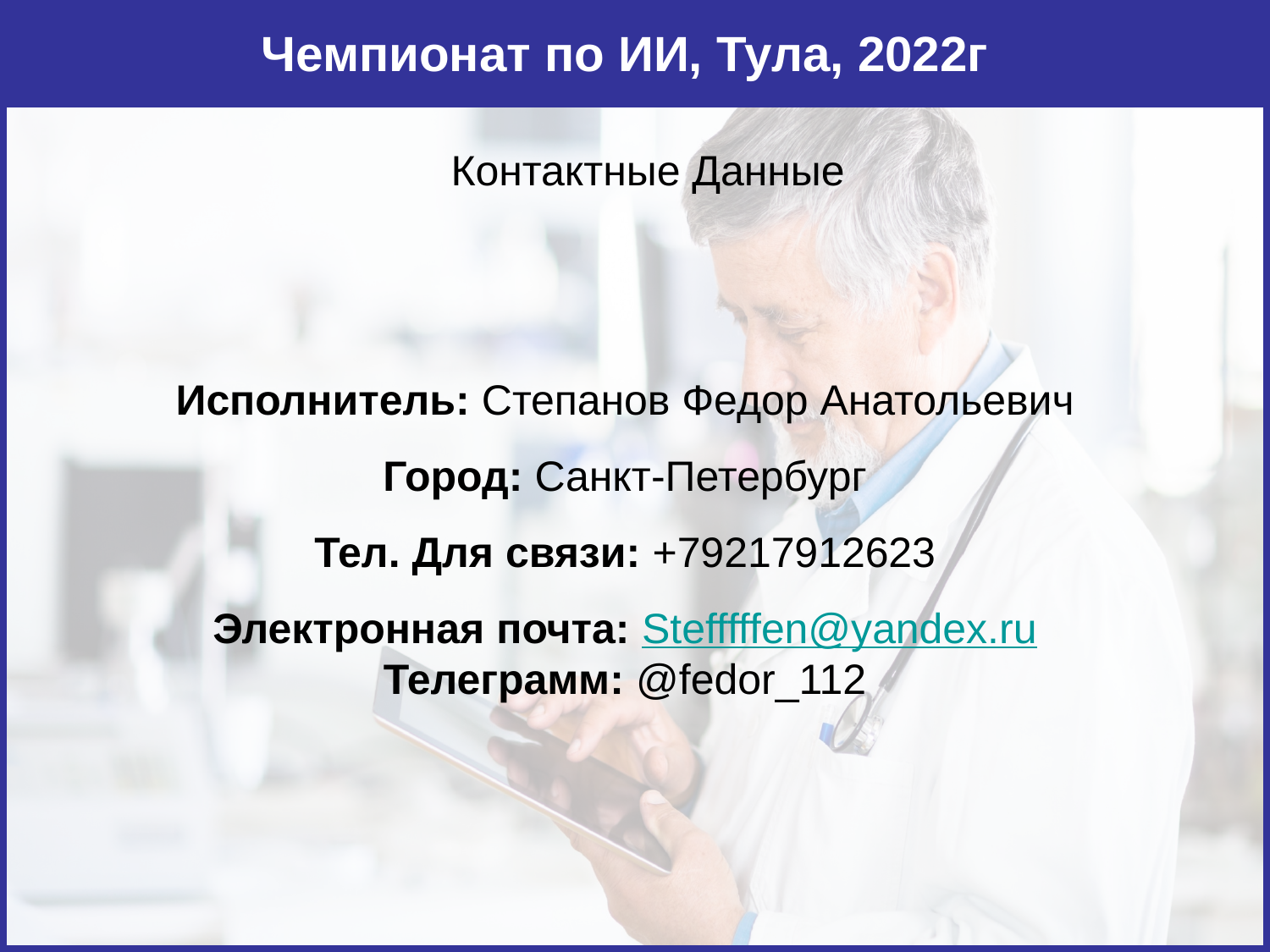

Чемпионат по ИИ, Тула, 2022г
# Контактные Данные
Исполнитель: Степанов Федор Анатольевич
Город: Санкт-Петербург
Тел. Для связи: +79217912623
Электронная почта: Stefffffen@yandex.ru
Телеграмм: @fedor_112